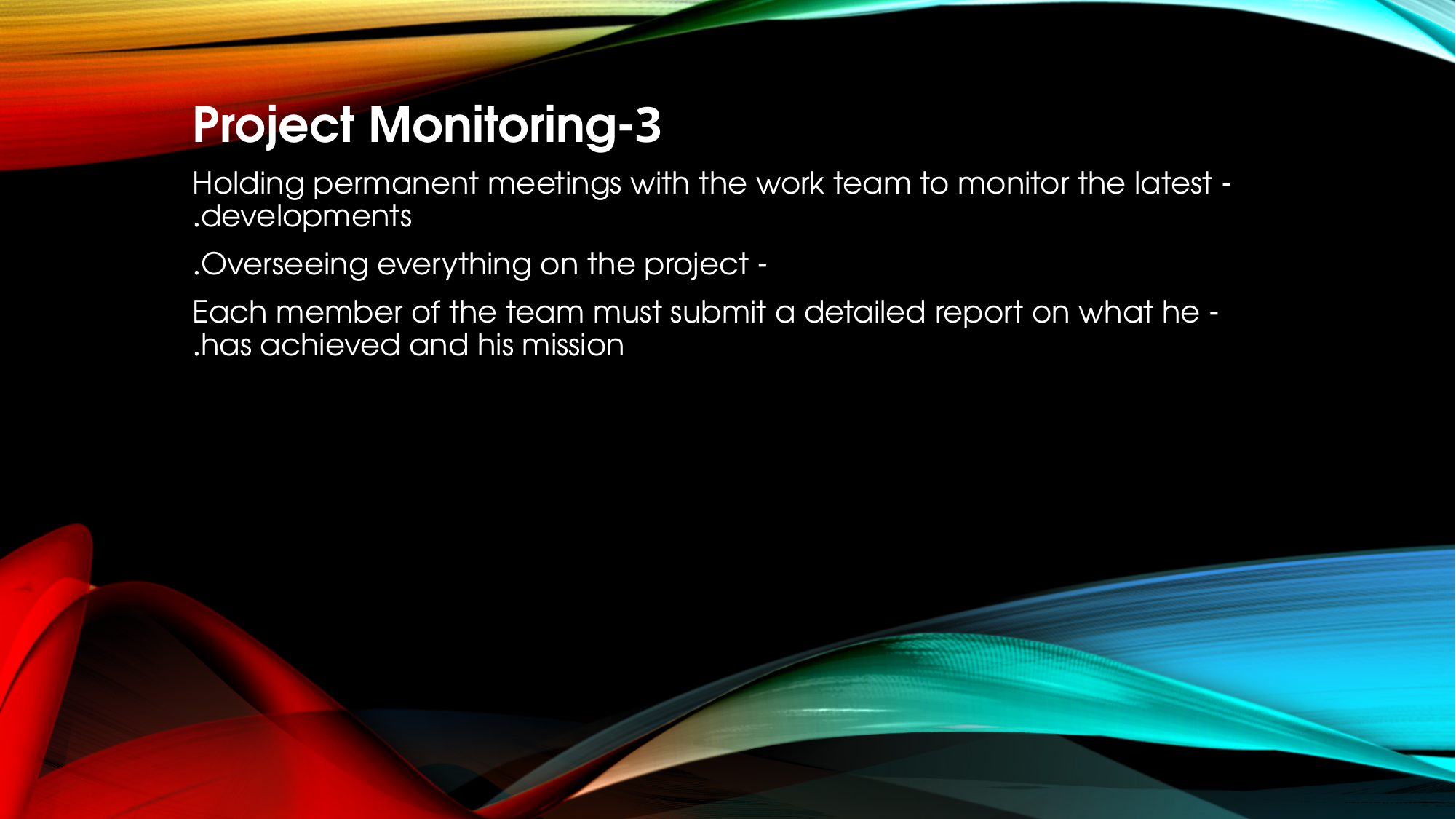

3-Project Monitoring
- Holding permanent meetings with the work team to monitor the latest developments.
- Overseeing everything on the project.
- Each member of the team must submit a detailed report on what he has achieved and his mission.